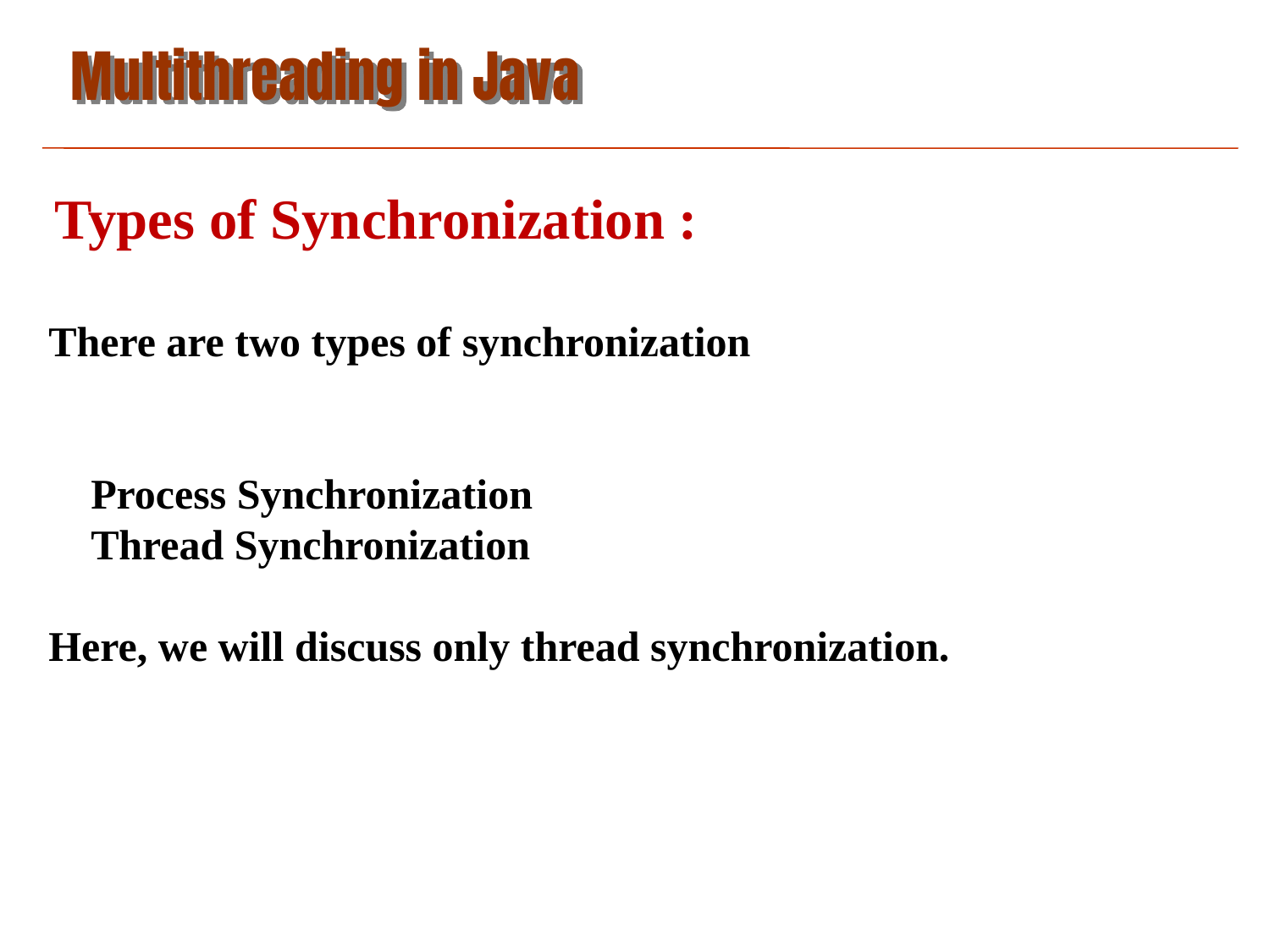

Multithreading in Java

Types of Synchronization :

There are two types of synchronization

    Process Synchronization
    Thread Synchronization

Here, we will discuss only thread synchronization.